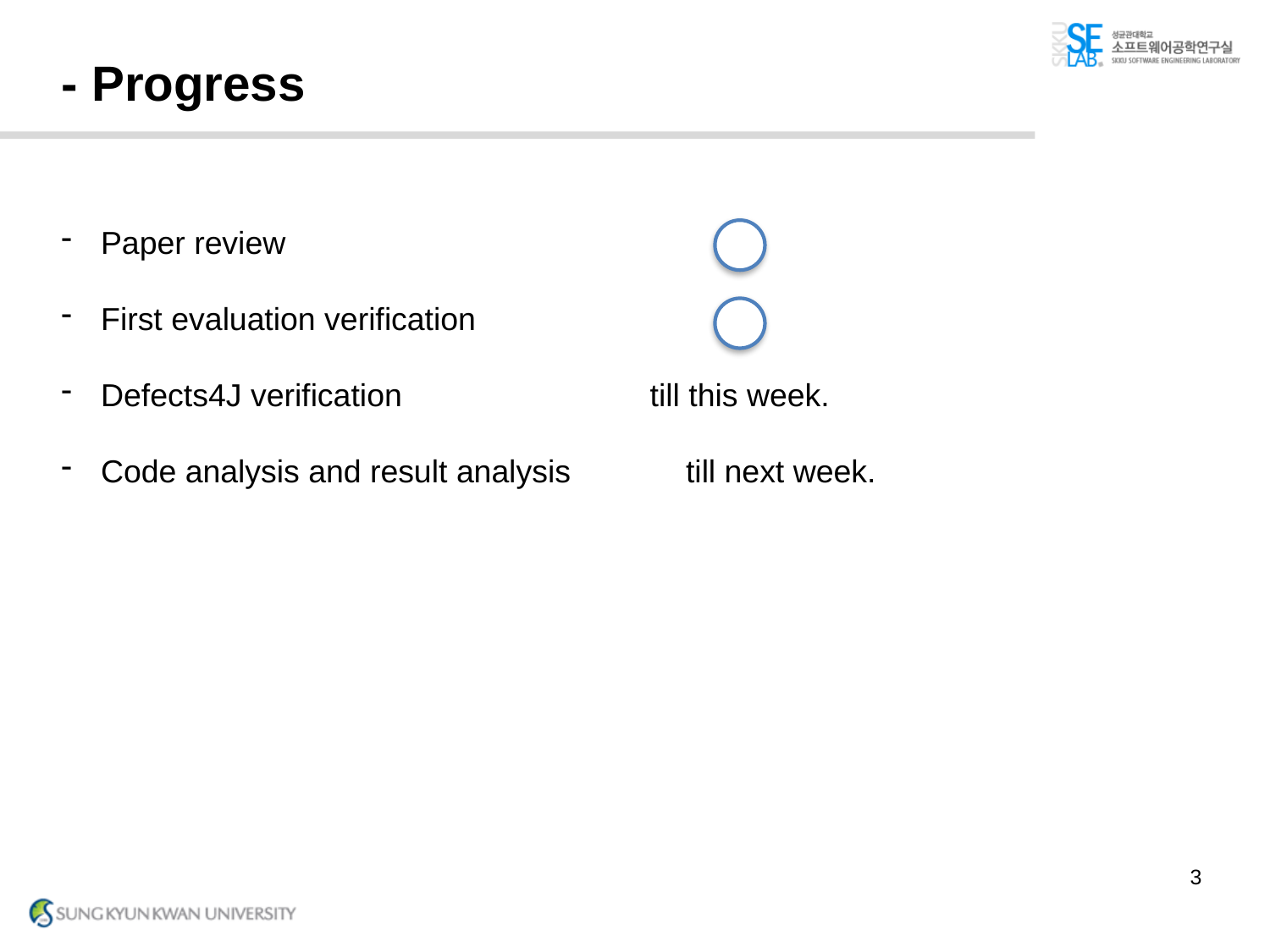

# - Progress
Paper review

First evaluation verification

Defects4J verification                            till this week.

Code analysis and result analysis             till next week.

3